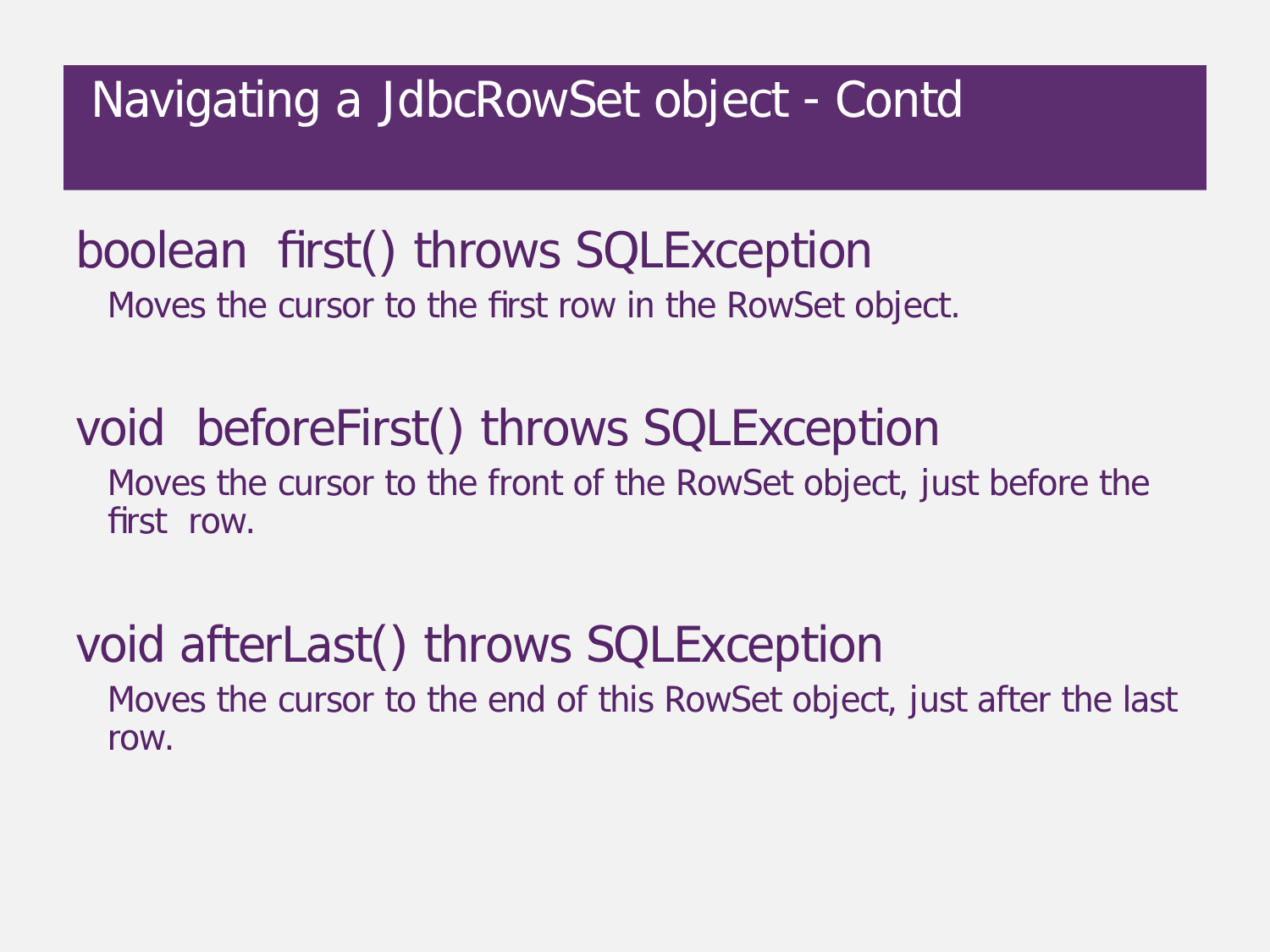

# Navigating a JdbcRowSet object - Contd
boolean  first() throws SQLException
	Moves the cursor to the first row in the RowSet object.

void  beforeFirst() throws SQLException
	Moves the cursor to the front of the RowSet object, just before the first  row.

void afterLast() throws SQLException
	Moves the cursor to the end of this RowSet object, just after the last row.